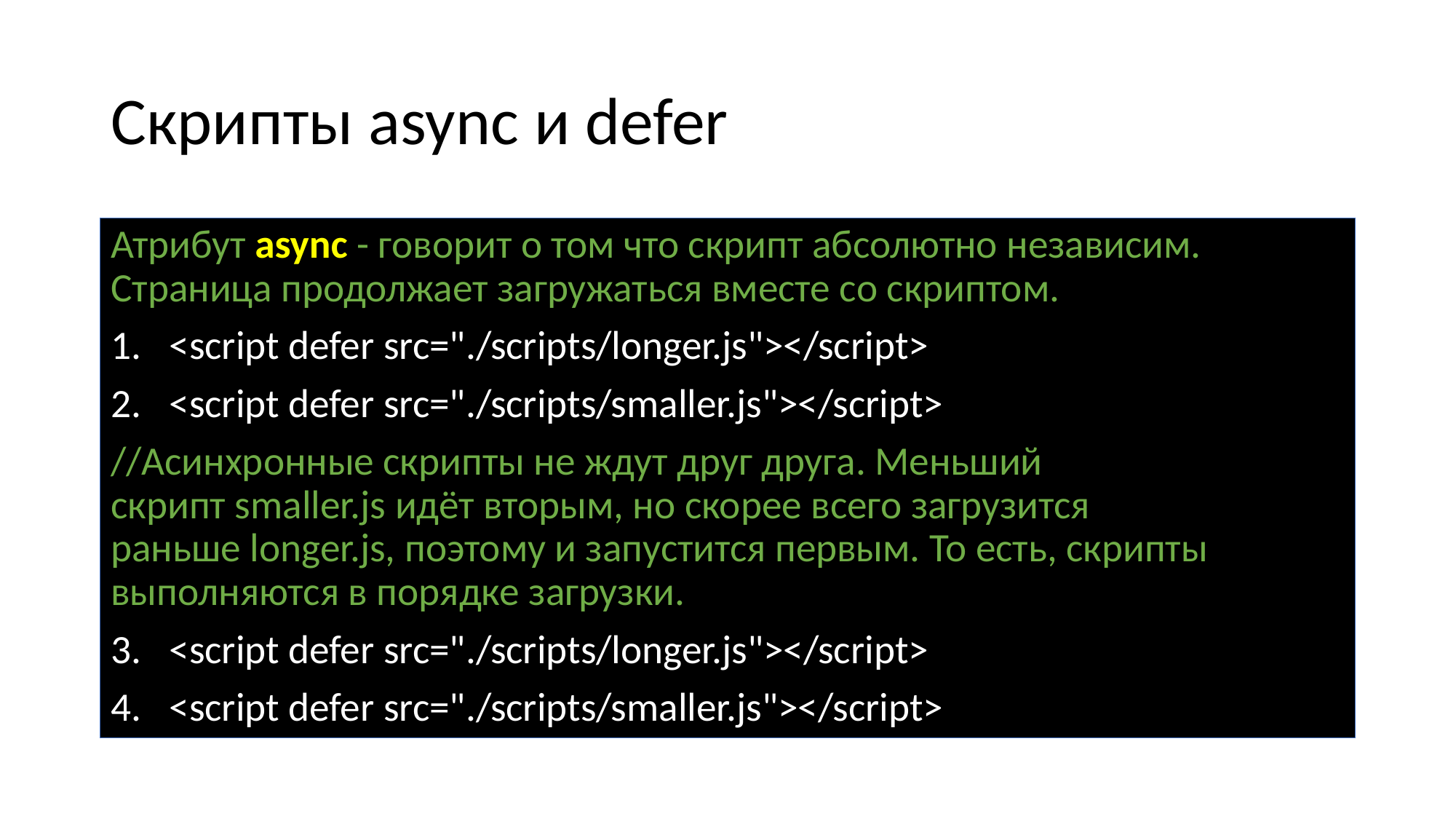

# Скрипты async и defer
Атрибут async - говорит о том что скрипт абсолютно независим. Страница продолжает загружаться вместе со скриптом.
<script defer src="./scripts/longer.js"></script>
<script defer src="./scripts/smaller.js"></script>
//Асинхронные скрипты не ждут друг друга. Меньший скрипт smaller.js идёт вторым, но скорее всего загрузится раньше longer.js, поэтому и запустится первым. То есть, скрипты выполняются в порядке загрузки.
<script defer src="./scripts/longer.js"></script>
<script defer src="./scripts/smaller.js"></script>